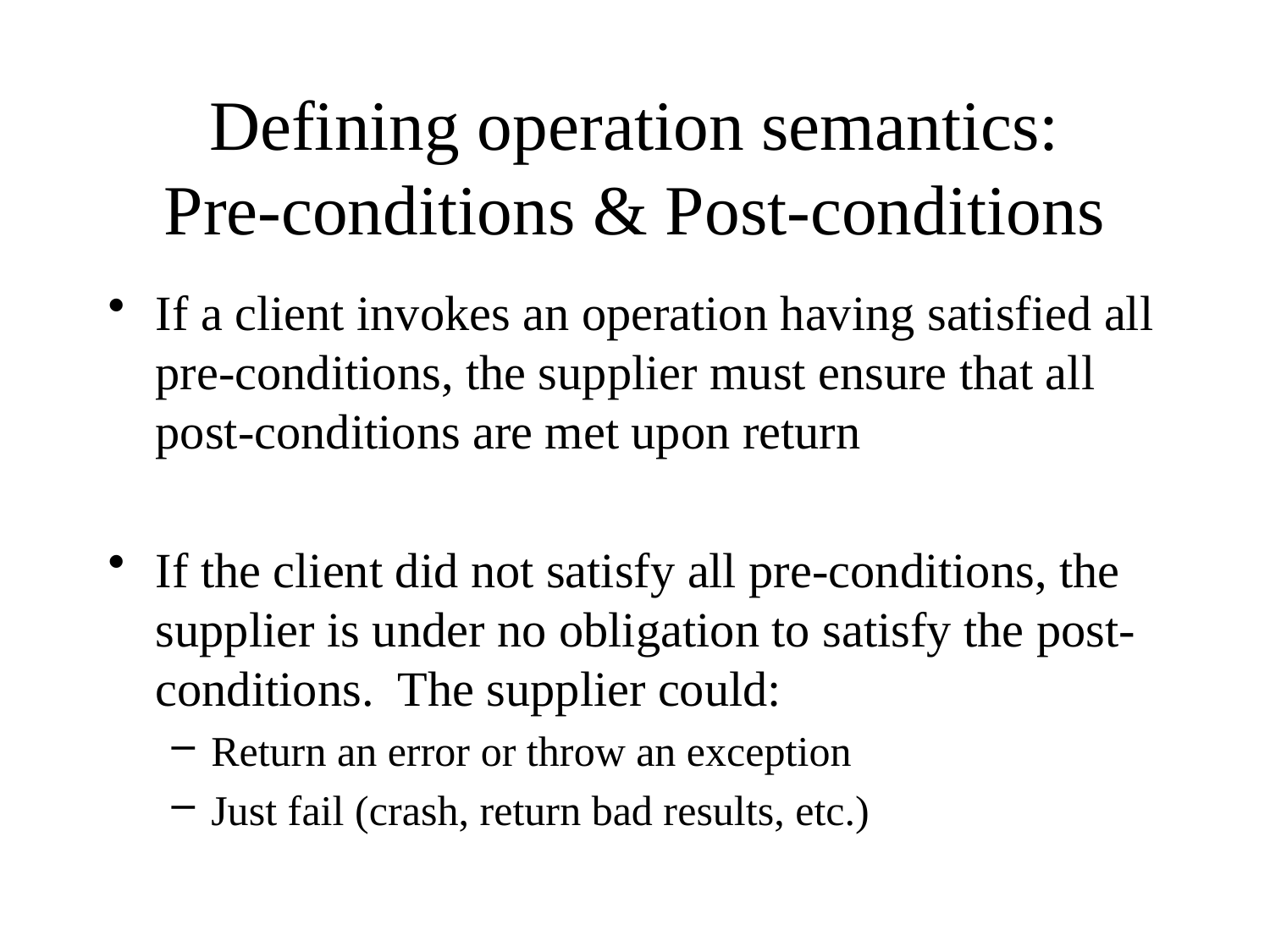

# Defining operation semantics: Pre-conditions & Post-conditions
If a client invokes an operation having satisfied all pre-conditions, the supplier must ensure that all post-conditions are met upon return

If the client did not satisfy all pre-conditions, the supplier is under no obligation to satisfy the post-conditions.  The supplier could:
Return an error or throw an exception
Just fail (crash, return bad results, etc.)